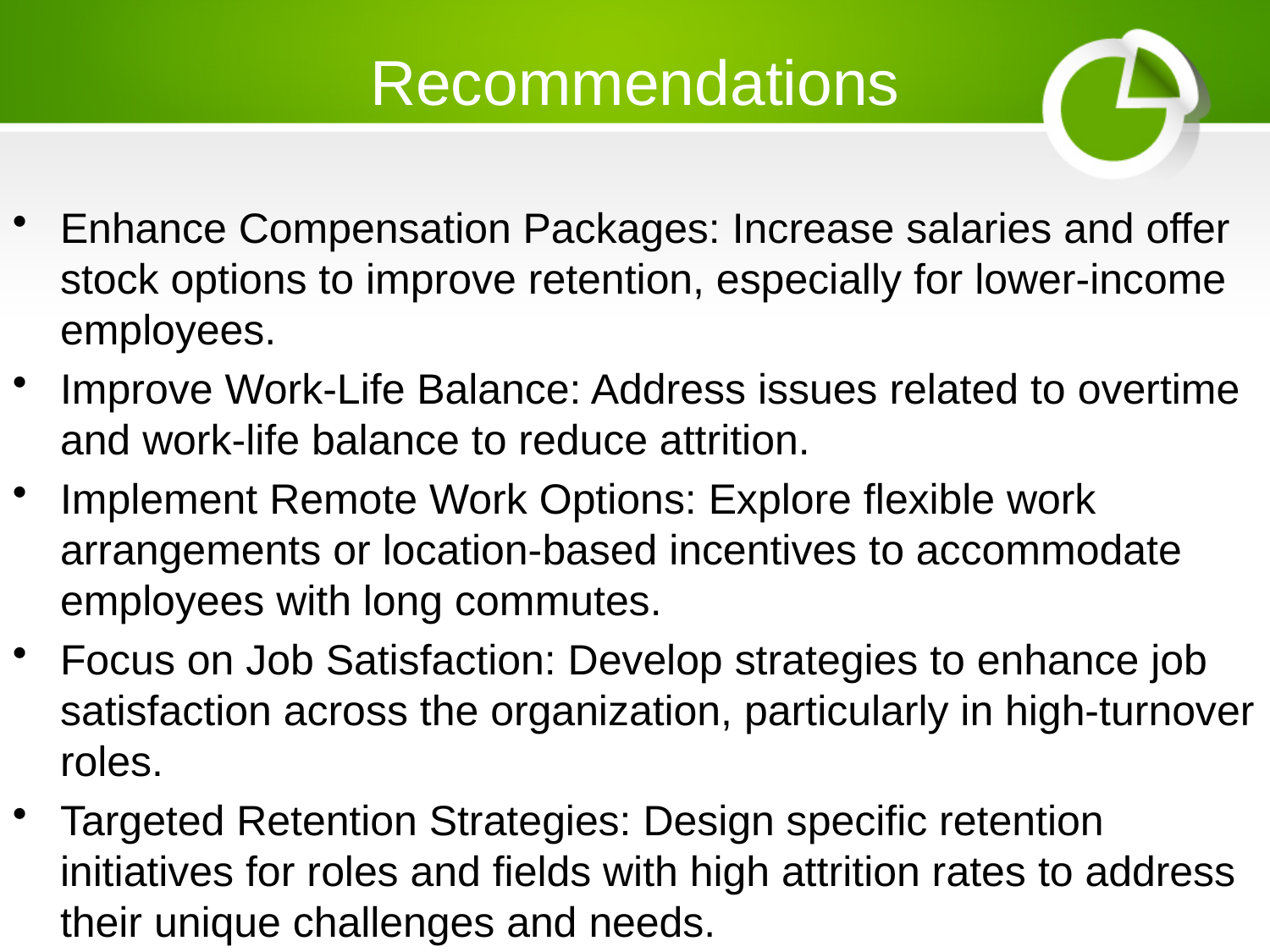

# Recommendations
Enhance Compensation Packages: Increase salaries and offer stock options to improve retention, especially for lower-income employees.
Improve Work-Life Balance: Address issues related to overtime and work-life balance to reduce attrition.
Implement Remote Work Options: Explore flexible work arrangements or location-based incentives to accommodate employees with long commutes.
Focus on Job Satisfaction: Develop strategies to enhance job satisfaction across the organization, particularly in high-turnover roles.
Targeted Retention Strategies: Design specific retention initiatives for roles and fields with high attrition rates to address their unique challenges and needs.